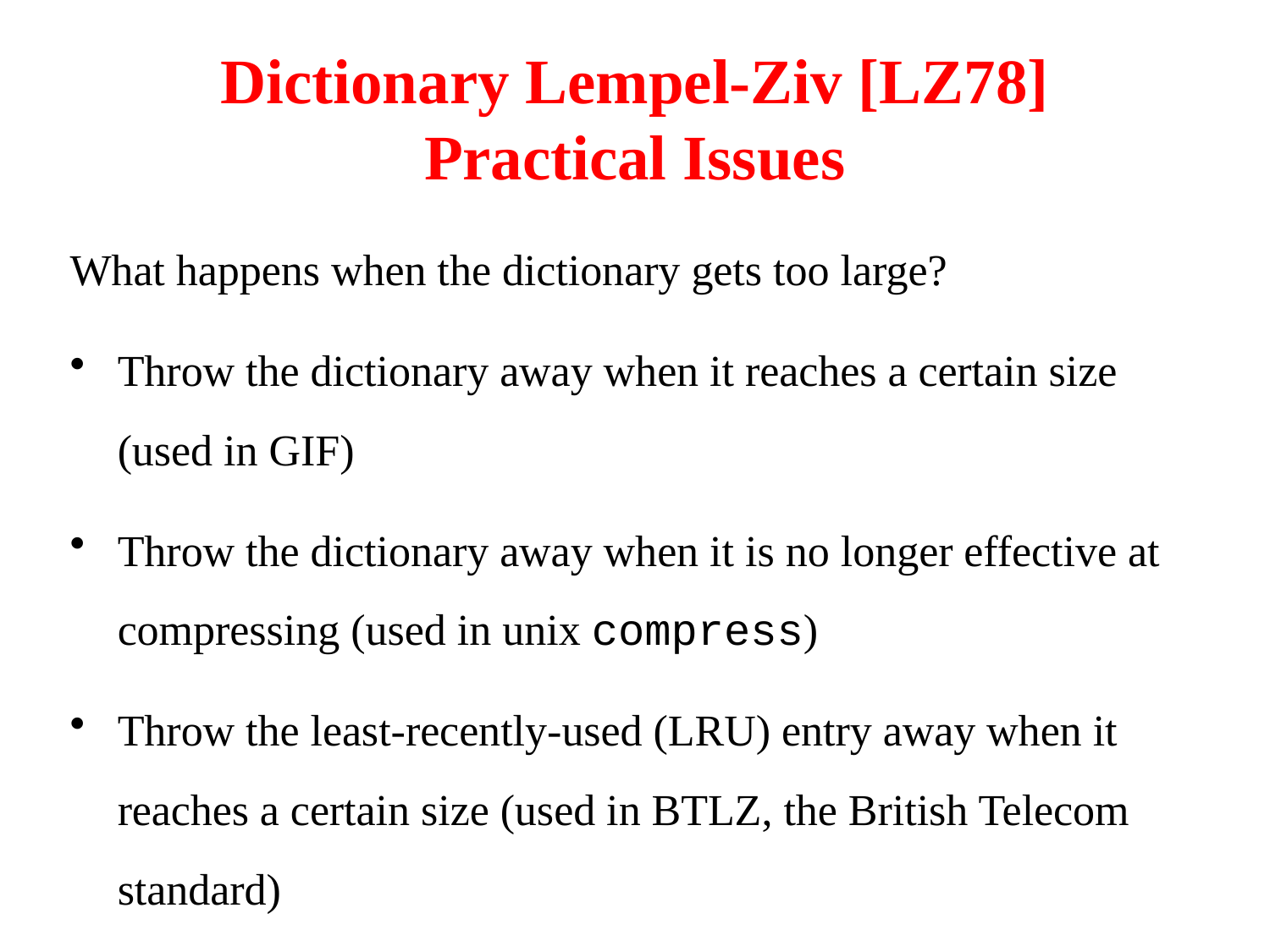

Dictionary Lempel-Ziv [LZ78]
Practical Issues
What happens when the dictionary gets too large?
Throw the dictionary away when it reaches a certain size (used in GIF)
Throw the dictionary away when it is no longer effective at compressing (used in unix compress)
Throw the least-recently-used (LRU) entry away when it reaches a certain size (used in BTLZ, the British Telecom standard)